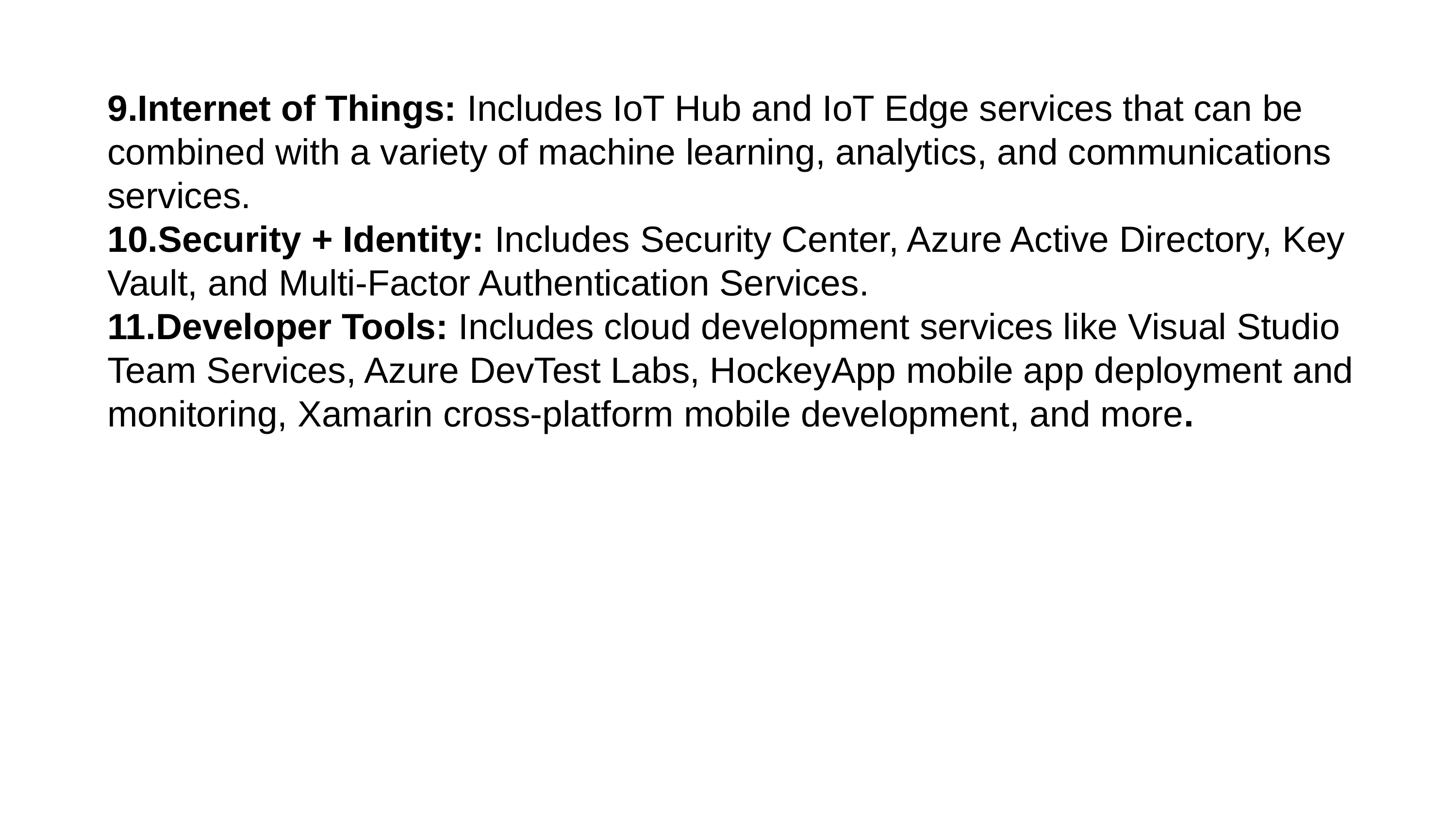

9.Internet of Things: Includes IoT Hub and IoT Edge services that can be combined with a variety of machine learning, analytics, and communications services.
10.Security + Identity: Includes Security Center, Azure Active Directory, Key Vault, and Multi-Factor Authentication Services.
11.Developer Tools: Includes cloud development services like Visual Studio Team Services, Azure DevTest Labs, HockeyApp mobile app deployment and monitoring, Xamarin cross-platform mobile development, and more.